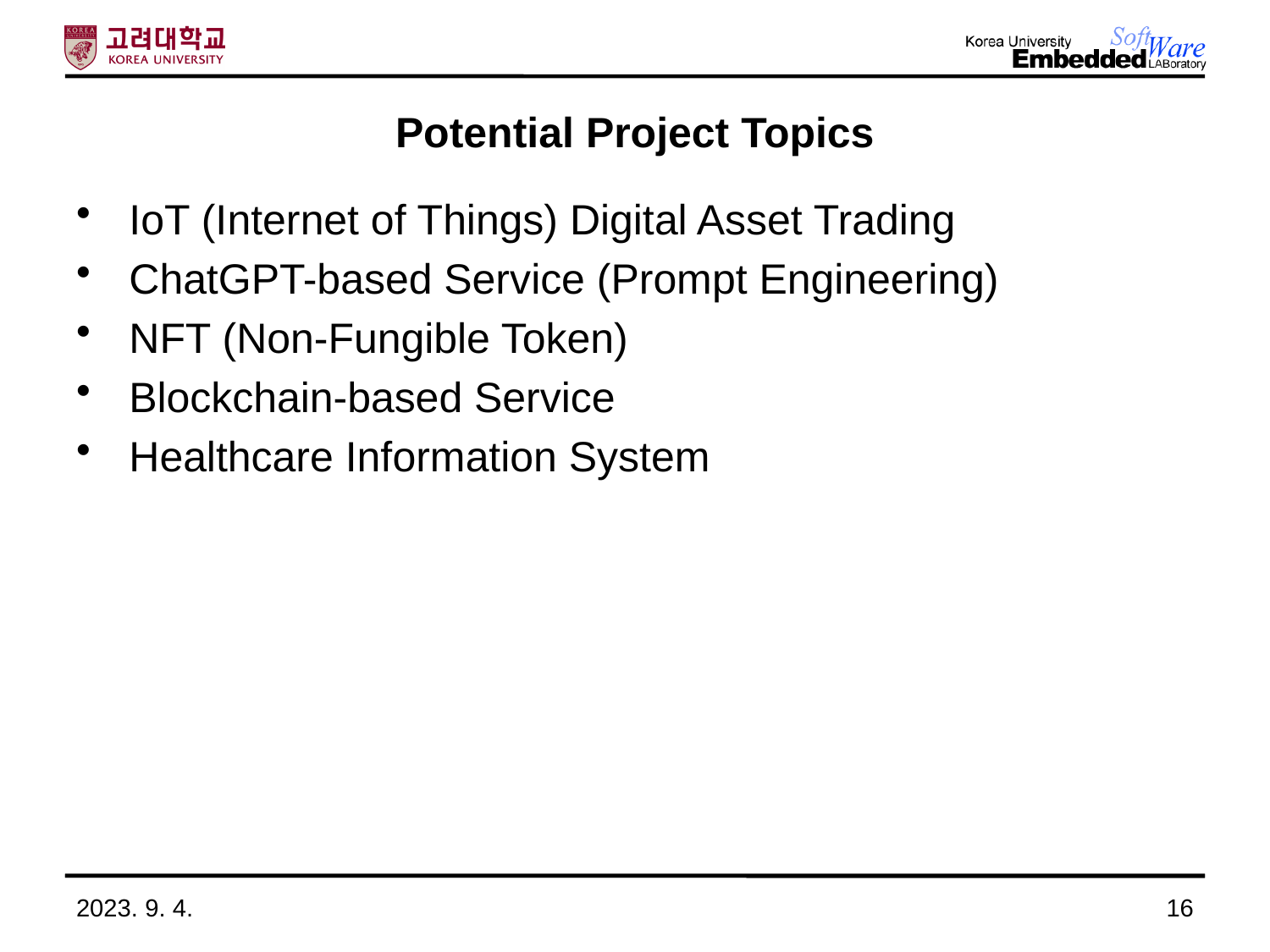

# Potential Project Topics
IoT (Internet of Things) Digital Asset Trading
ChatGPT-based Service (Prompt Engineering)
NFT (Non-Fungible Token)
Blockchain-based Service
Healthcare Information System

2023. 9. 4.
16